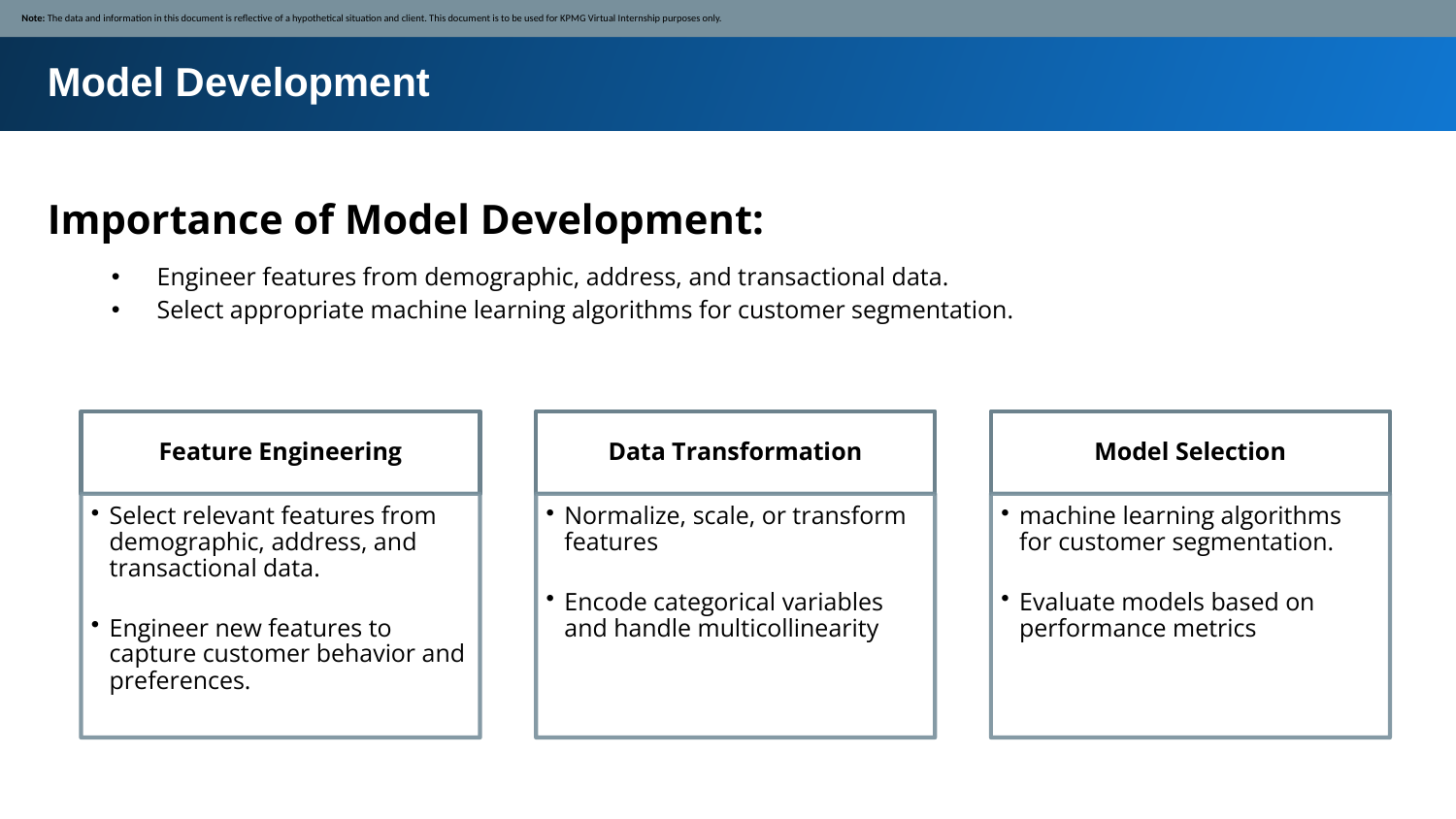

Note: The data and information in this document is reflective of a hypothetical situation and client. This document is to be used for KPMG Virtual Internship purposes only.
Model Development
Importance of Model Development:
Engineer features from demographic, address, and transactional data.
Select appropriate machine learning algorithms for customer segmentation.
Feature Engineering
Select relevant features from demographic, address, and transactional data.

Engineer new features to capture customer behavior and preferences.
Data Transformation
Normalize, scale, or transform features

Encode categorical variables and handle multicollinearity
Model Selection
machine learning algorithms for customer segmentation.

Evaluate models based on performance metrics